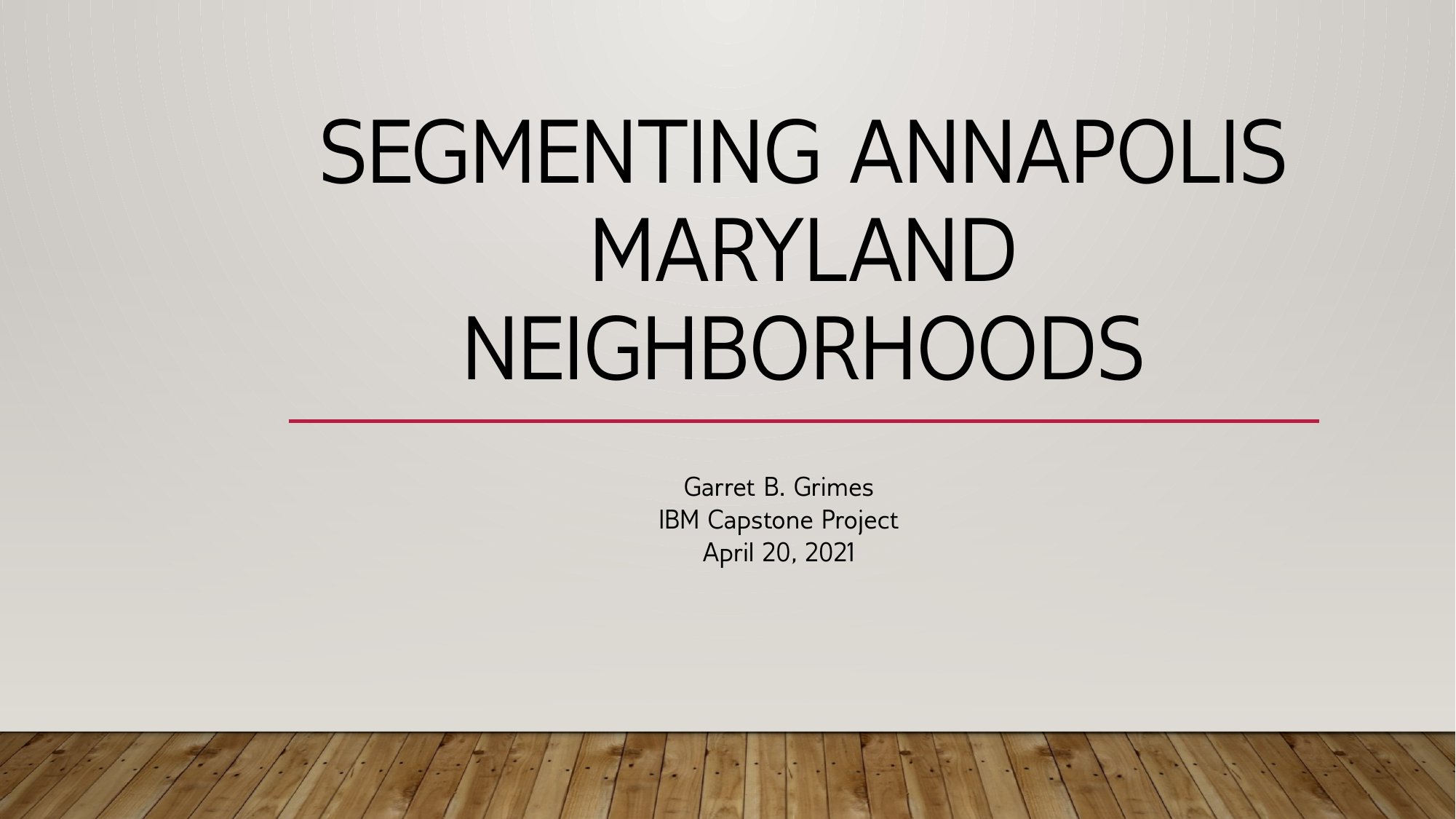

# Segmenting Annapolis Maryland neighborhoods
Garret B. Grimes
IBM Capstone Project
April 20, 2021